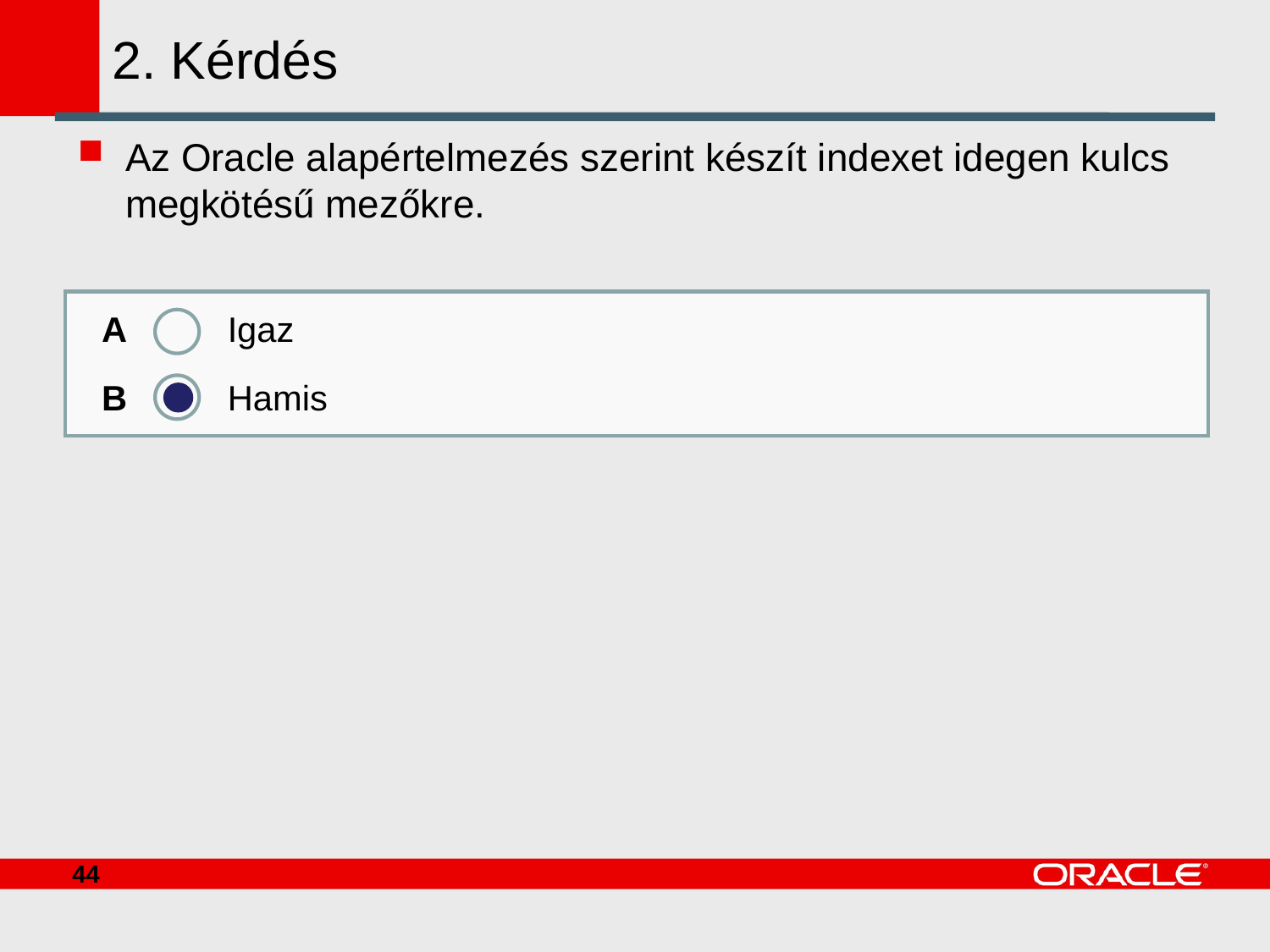

# 2. Kérdés
Az Oracle alapértelmezés szerint készít indexet idegen kulcs megkötésű mezőkre.

A

B
Igaz

Hamis